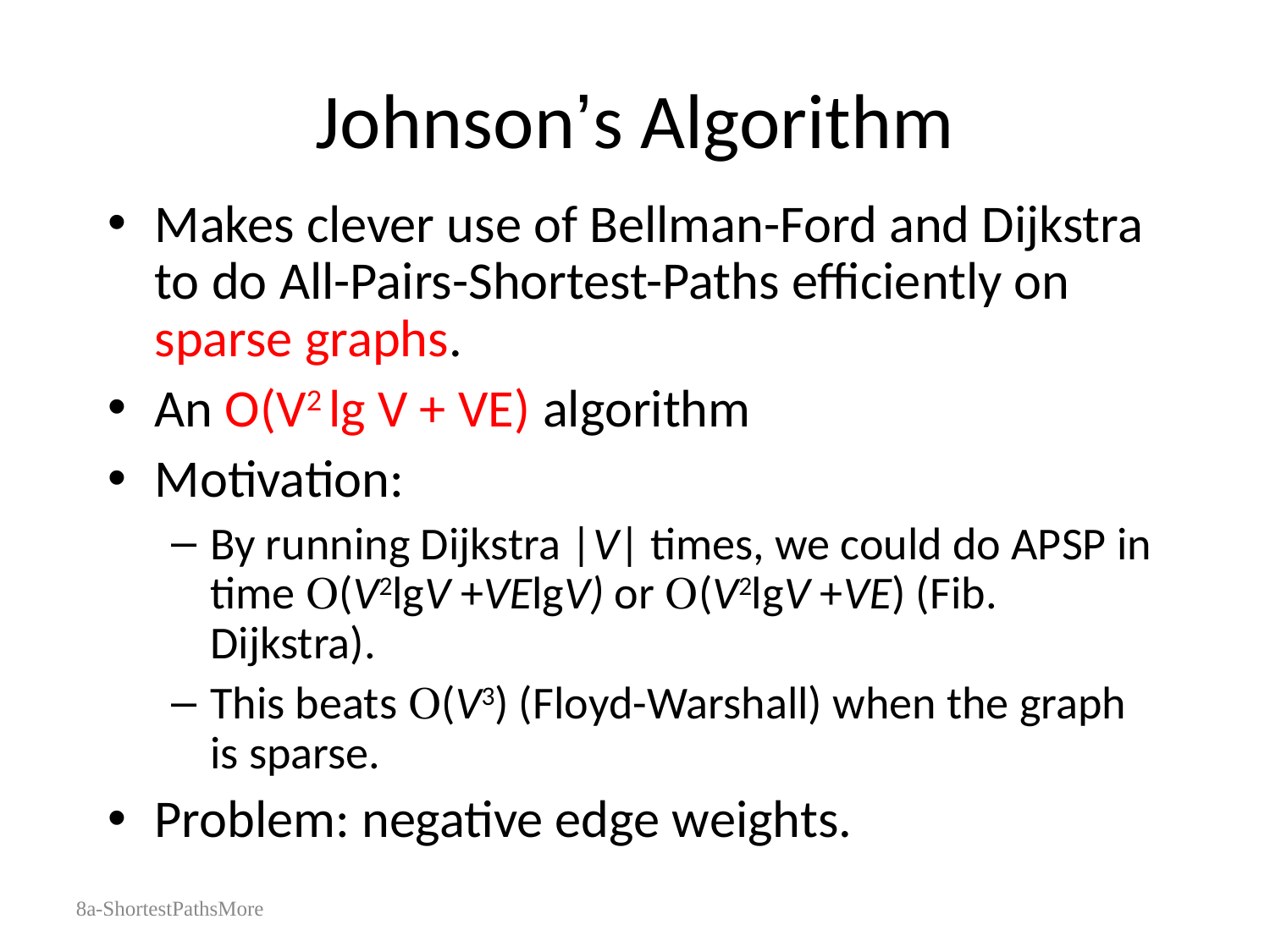

Johnson’s Algorithm
Makes clever use of Bellman-Ford and Dijkstra to do All-Pairs-Shortest-Paths efficiently on sparse graphs.
An O(V2 lg V + VE) algorithm
Motivation:
By running Dijkstra |V| times, we could do APSP in time Ο(V2lgV +VElgV) or Ο(V2lgV +VE) (Fib. Dijkstra).
This beats Ο(V3) (Floyd-Warshall) when the graph is sparse.
Problem: negative edge weights.
8a-ShortestPathsMore